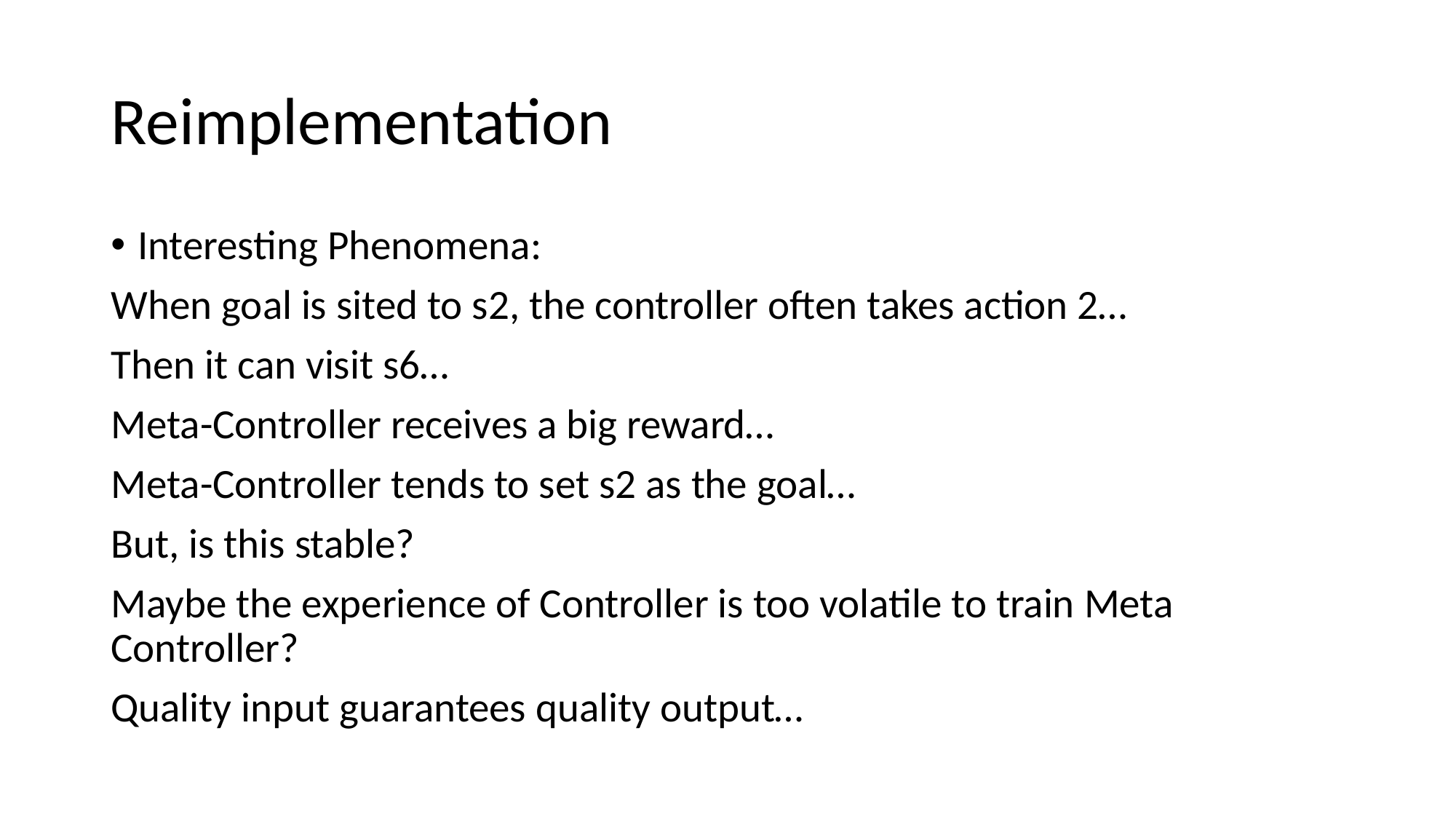

# Reimplementation
Interesting Phenomena:
When goal is sited to s2, the controller often takes action 2…
Then it can visit s6…
Meta-Controller receives a big reward…
Meta-Controller tends to set s2 as the goal…
But, is this stable?
Maybe the experience of Controller is too volatile to train Meta Controller?
Quality input guarantees quality output…